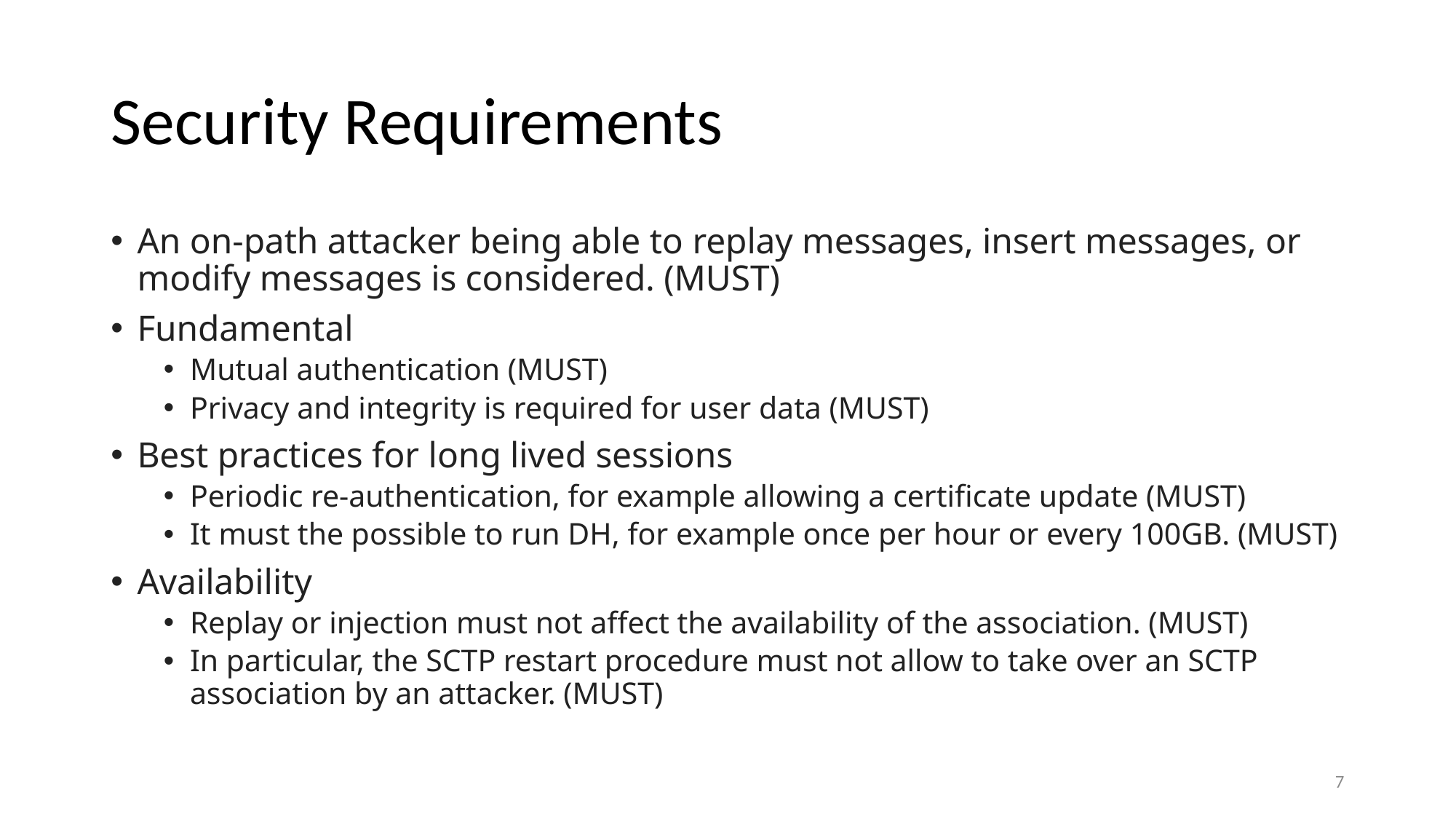

# Security Requirements
An on-path attacker being able to replay messages, insert messages, or modify messages is considered. (MUST)
Fundamental
Mutual authentication (MUST)
Privacy and integrity is required for user data (MUST)
Best practices for long lived sessions
Periodic re-authentication, for example allowing a certificate update (MUST)
It must the possible to run DH, for example once per hour or every 100GB. (MUST)
Availability
Replay or injection must not affect the availability of the association. (MUST)
In particular, the SCTP restart procedure must not allow to take over an SCTP association by an attacker. (MUST)
7